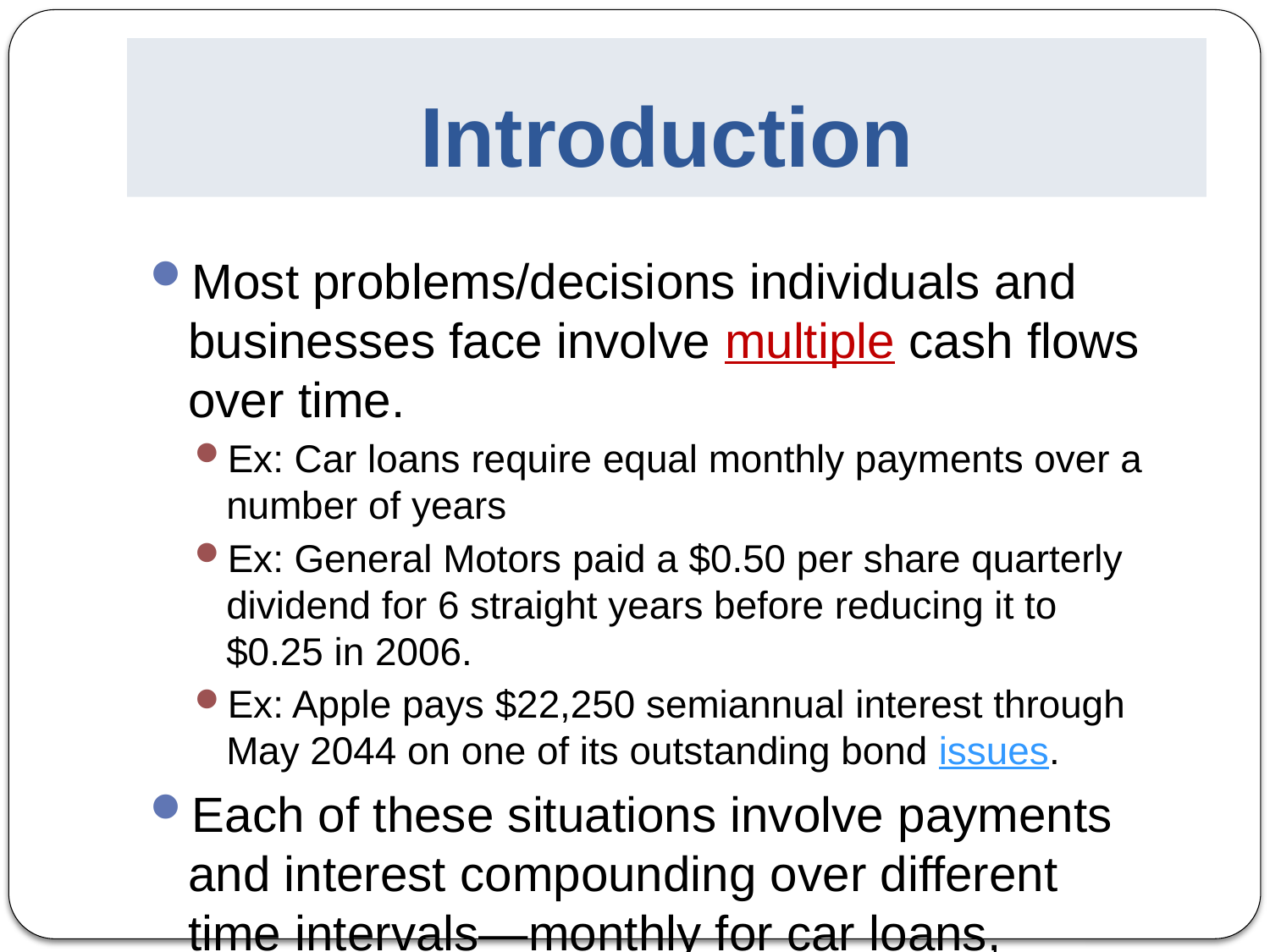

# Introduction
Most problems/decisions individuals and businesses face involve multiple cash flows over time.
Ex: Car loans require equal monthly payments over a number of years
Ex: General Motors paid a $0.50 per share quarterly dividend for 6 straight years before reducing it to $0.25 in 2006.
Ex: Apple pays $22,250 semiannual interest through May 2044 on one of its outstanding bond issues.
Each of these situations involve payments and interest compounding over different time intervals—monthly for car loans, quarterly for dividend payments and so on.